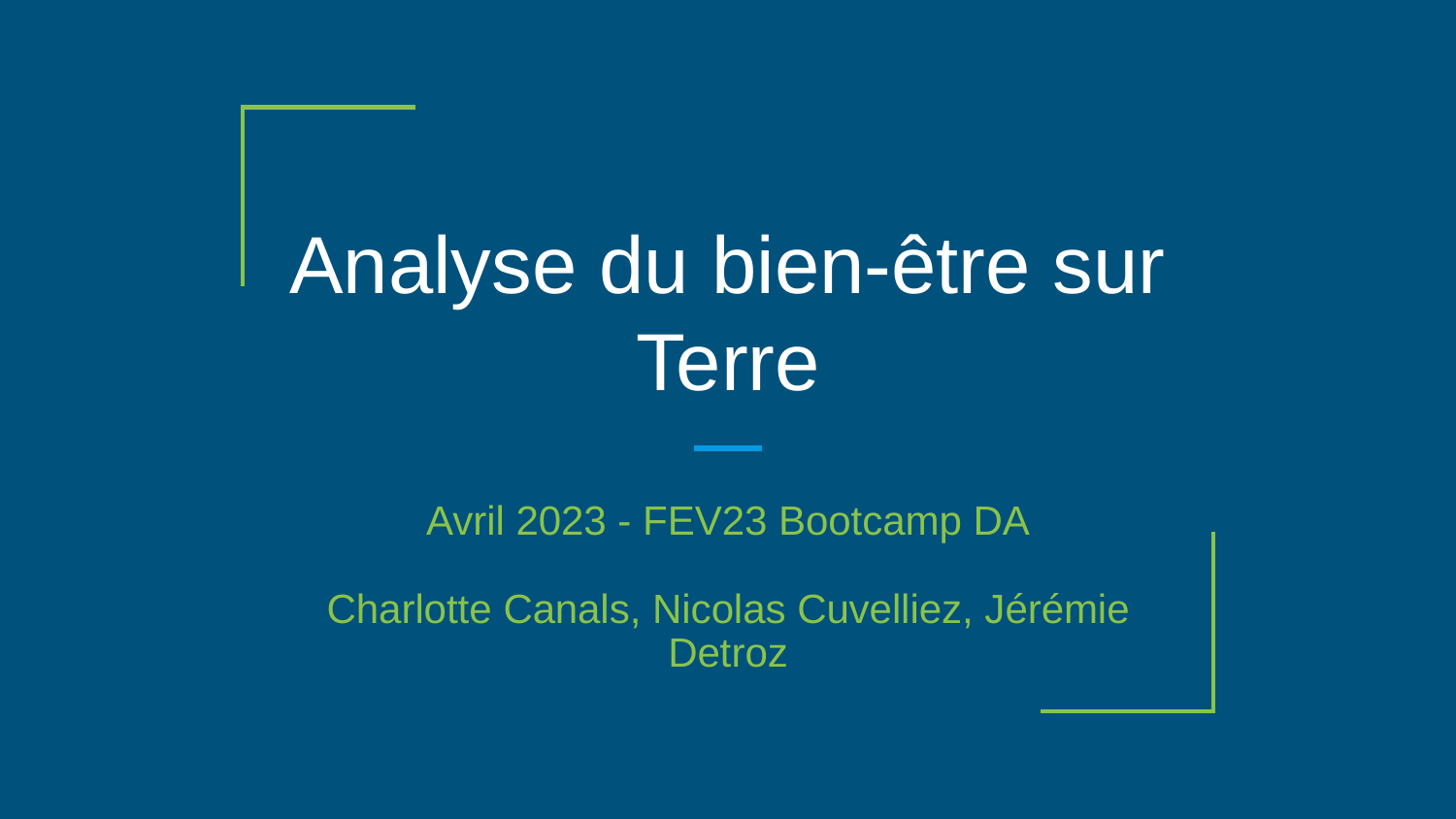

# Analyse du bien-être sur Terre
Avril 2023 - FEV23 Bootcamp DA

Charlotte Canals, Nicolas Cuvelliez, Jérémie Detroz